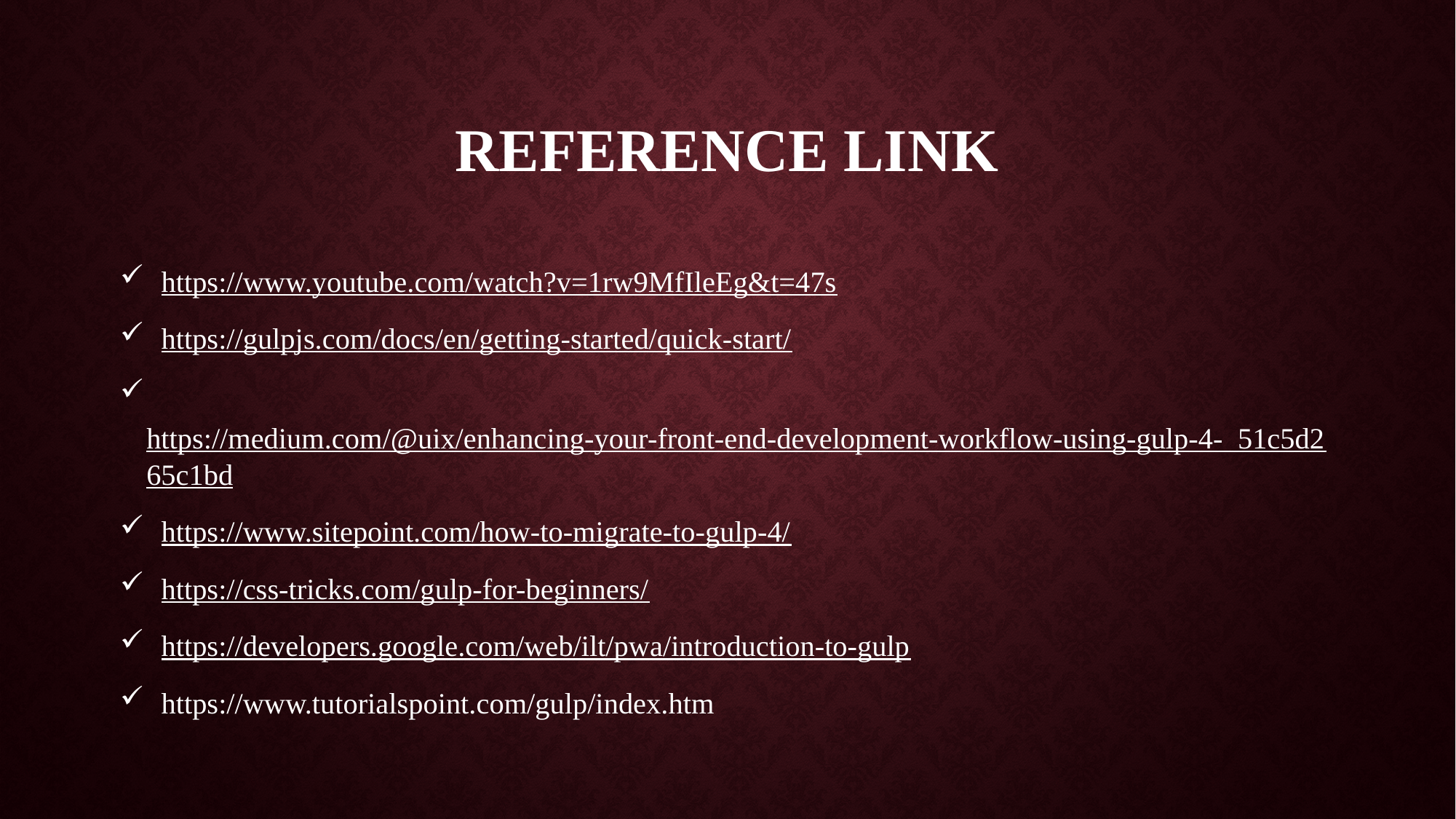

# ReFerence Link
  https://www.youtube.com/watch?v=1rw9MfIleEg&t=47s
  https://gulpjs.com/docs/en/getting-started/quick-start/
  https://medium.com/@uix/enhancing-your-front-end-development-workflow-using-gulp-4-  51c5d265c1bd
  https://www.sitepoint.com/how-to-migrate-to-gulp-4/
  https://css-tricks.com/gulp-for-beginners/
  https://developers.google.com/web/ilt/pwa/introduction-to-gulp
  https://www.tutorialspoint.com/gulp/index.htm